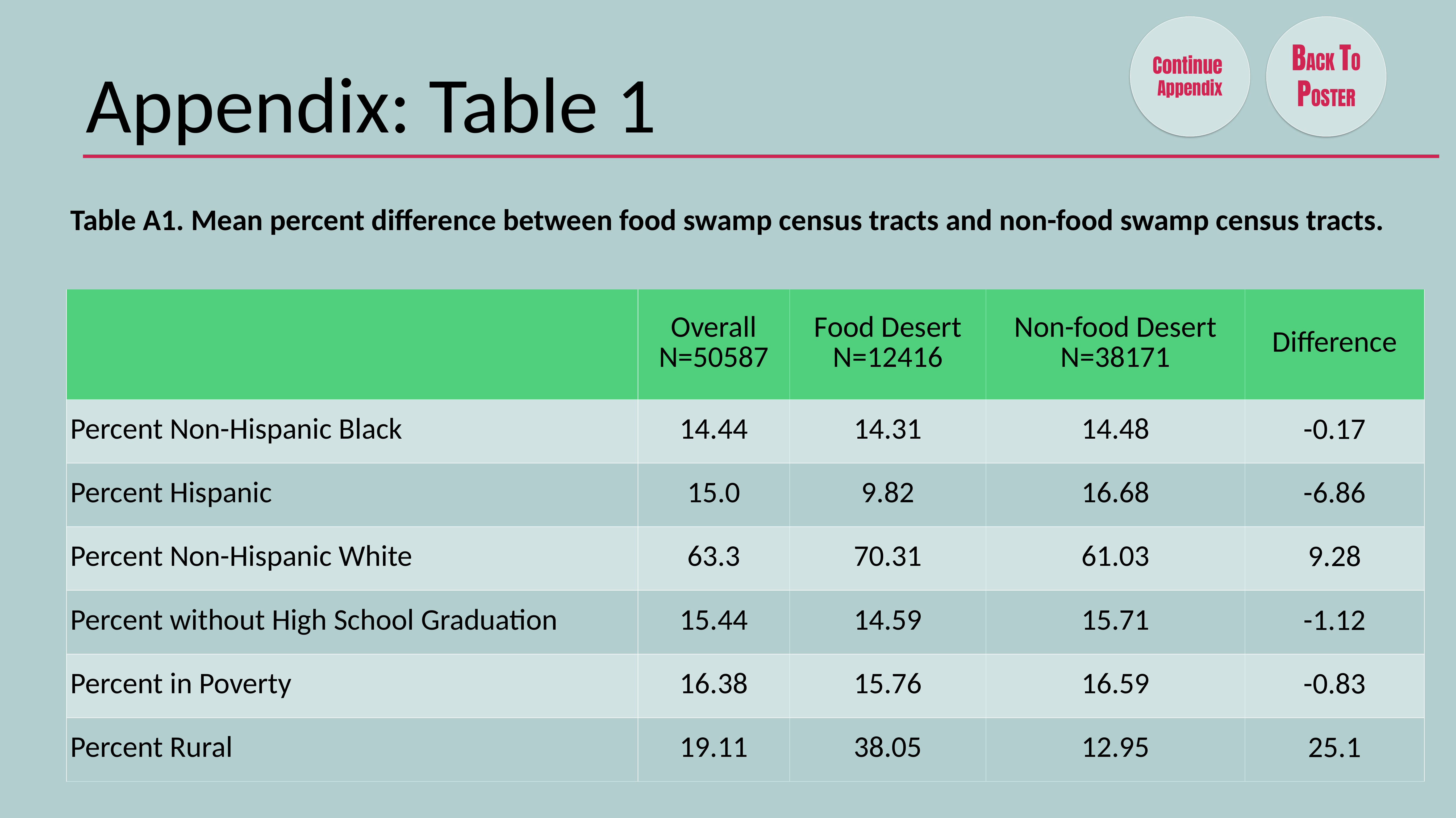

Continue  Appendix
BACK TO POSTER
# Appendix: Table 1
| Table A1. Mean percent difference between food swamp census tracts and non-food swamp census tracts. |  |  |  |  |
| --- | --- | --- | --- | --- |
|  | Overall N=50587 | Food Desert N=12416 | Non-food Desert N=38171 | Difference |
| Percent Non-Hispanic Black | 14.44 | 14.31 | 14.48 | -0.17 |
| Percent Hispanic | 15.0 | 9.82 | 16.68 | -6.86 |
| Percent Non-Hispanic White | 63.3 | 70.31 | 61.03 | 9.28 |
| Percent without High School Graduation | 15.44 | 14.59 | 15.71 | -1.12 |
| Percent in Poverty | 16.38 | 15.76 | 16.59 | -0.83 |
| Percent Rural | 19.11 | 38.05 | 12.95 | 25.1 |